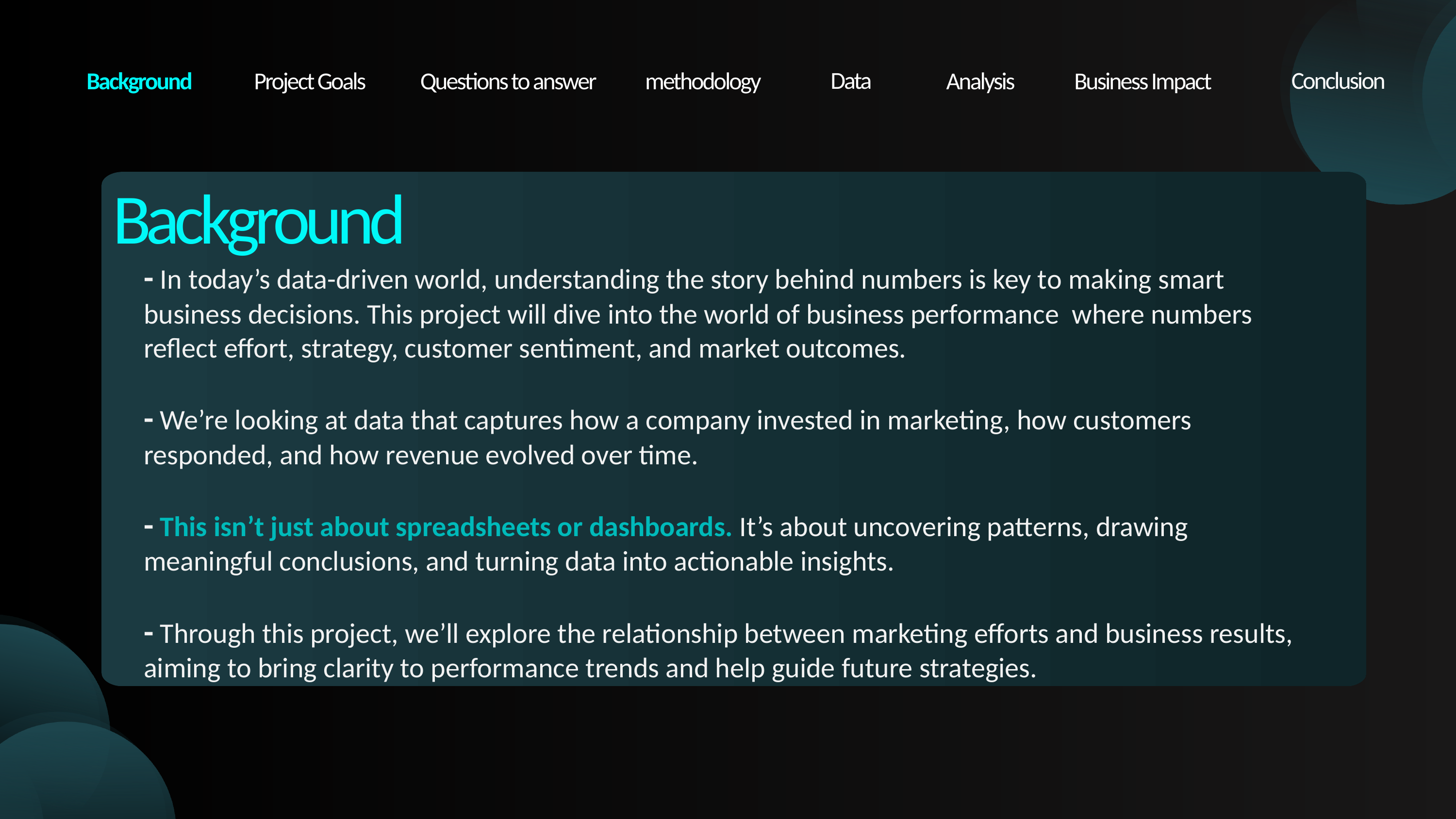

Data
Conclusion
Background
Project Goals
Business Impact
Questions to answer
methodology
Analysis
Background

- In today’s data-driven world, understanding the story behind numbers is key to making smart business decisions. This project will dive into the world of business performance  where numbers reflect effort, strategy, customer sentiment, and market outcomes.

- We’re looking at data that captures how a company invested in marketing, how customers responded, and how revenue evolved over time.

- This isn’t just about spreadsheets or dashboards. It’s about uncovering patterns, drawing meaningful conclusions, and turning data into actionable insights.

- Through this project, we’ll explore the relationship between marketing efforts and business results, aiming to bring clarity to performance trends and help guide future strategies.